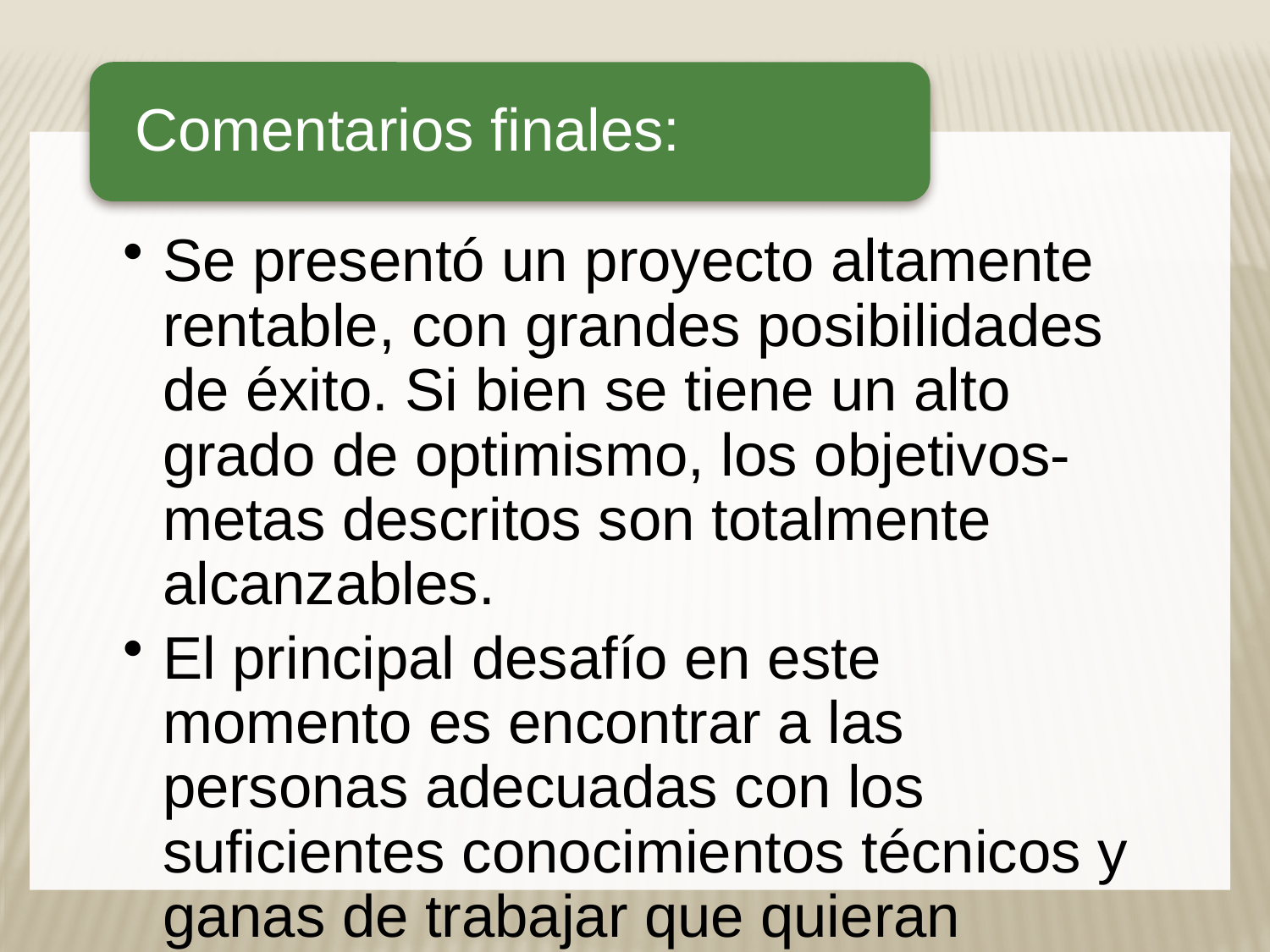

Se presentó un proyecto altamente rentable, con grandes posibilidades de éxito. Si bien se tiene un alto grado de optimismo, los objetivos-metas descritos son totalmente alcanzables.
El principal desafío en este momento es encontrar a las personas adecuadas con los suficientes conocimientos técnicos y ganas de trabajar que quieran sumarse.
Comentarios finales: